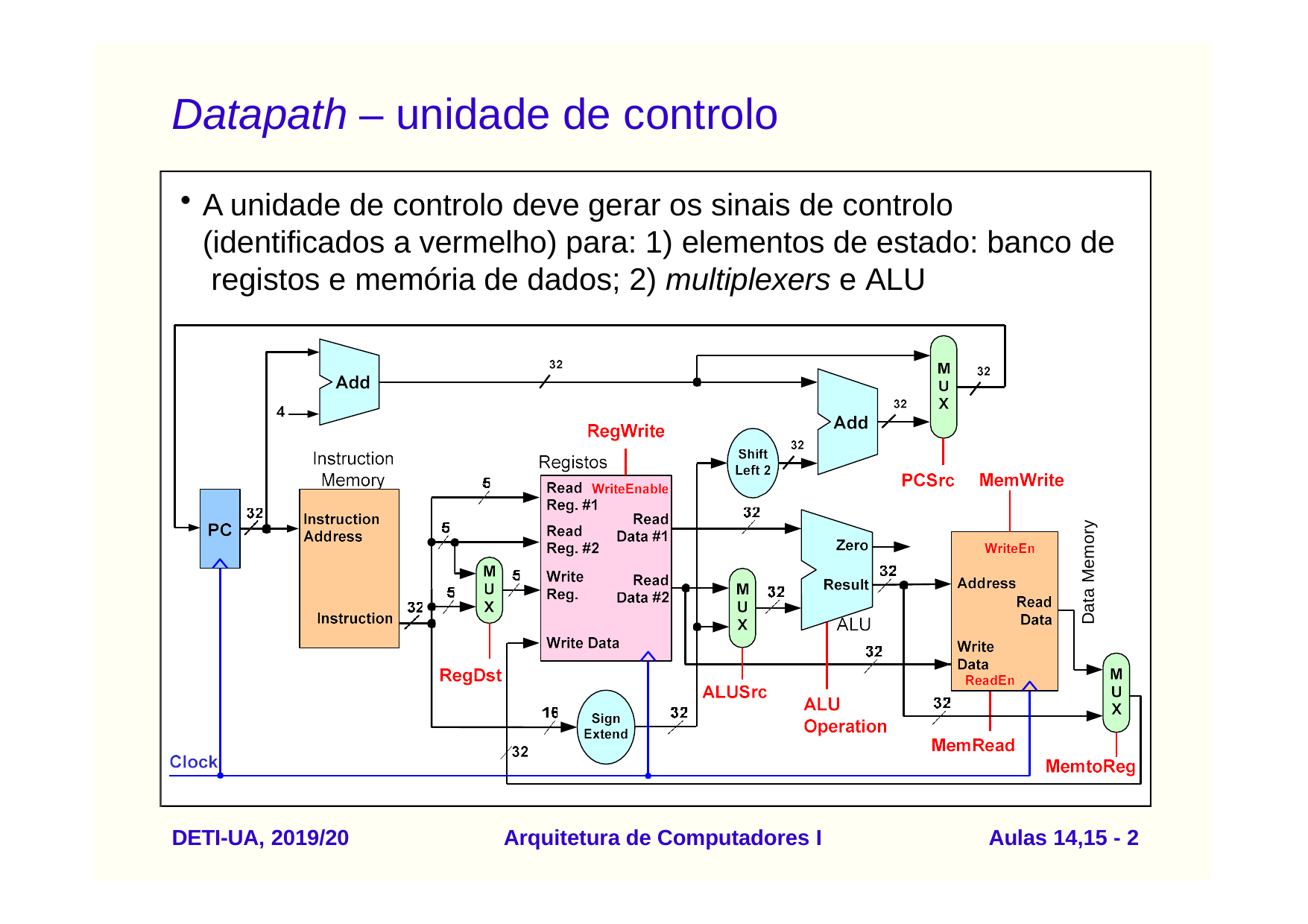

# Datapath – unidade de controlo

A unidade de controlo deve gerar os sinais de controlo  (identificados a vermelho) para: 1) elementos de estado: banco de  registos e memória de dados; 2) multiplexers e ALU

Data Memory

DETI-UA, 2019/20
Arquitetura de Computadores I
Aulas 14,15 - 2